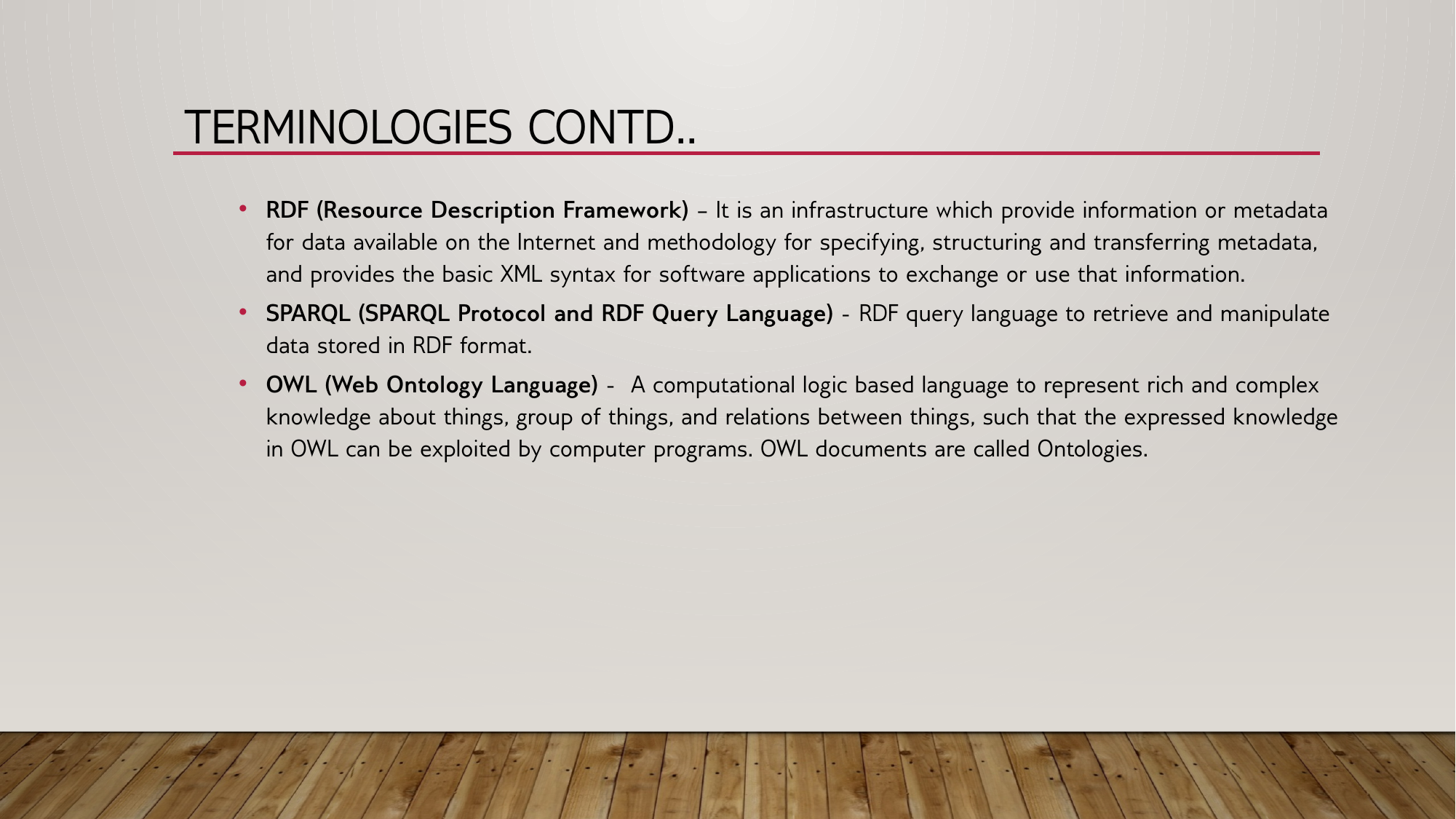

# Terminologies contd..
RDF (Resource Description Framework) – It is an infrastructure which provide information or metadata for data available on the Internet and methodology for specifying, structuring and transferring metadata, and provides the basic XML syntax for software applications to exchange or use that information.
SPARQL (SPARQL Protocol and RDF Query Language) - RDF query language to retrieve and manipulate data stored in RDF format.
OWL (Web Ontology Language) -  A computational logic based language to represent rich and complex knowledge about things, group of things, and relations between things, such that the expressed knowledge in OWL can be exploited by computer programs. OWL documents are called Ontologies.